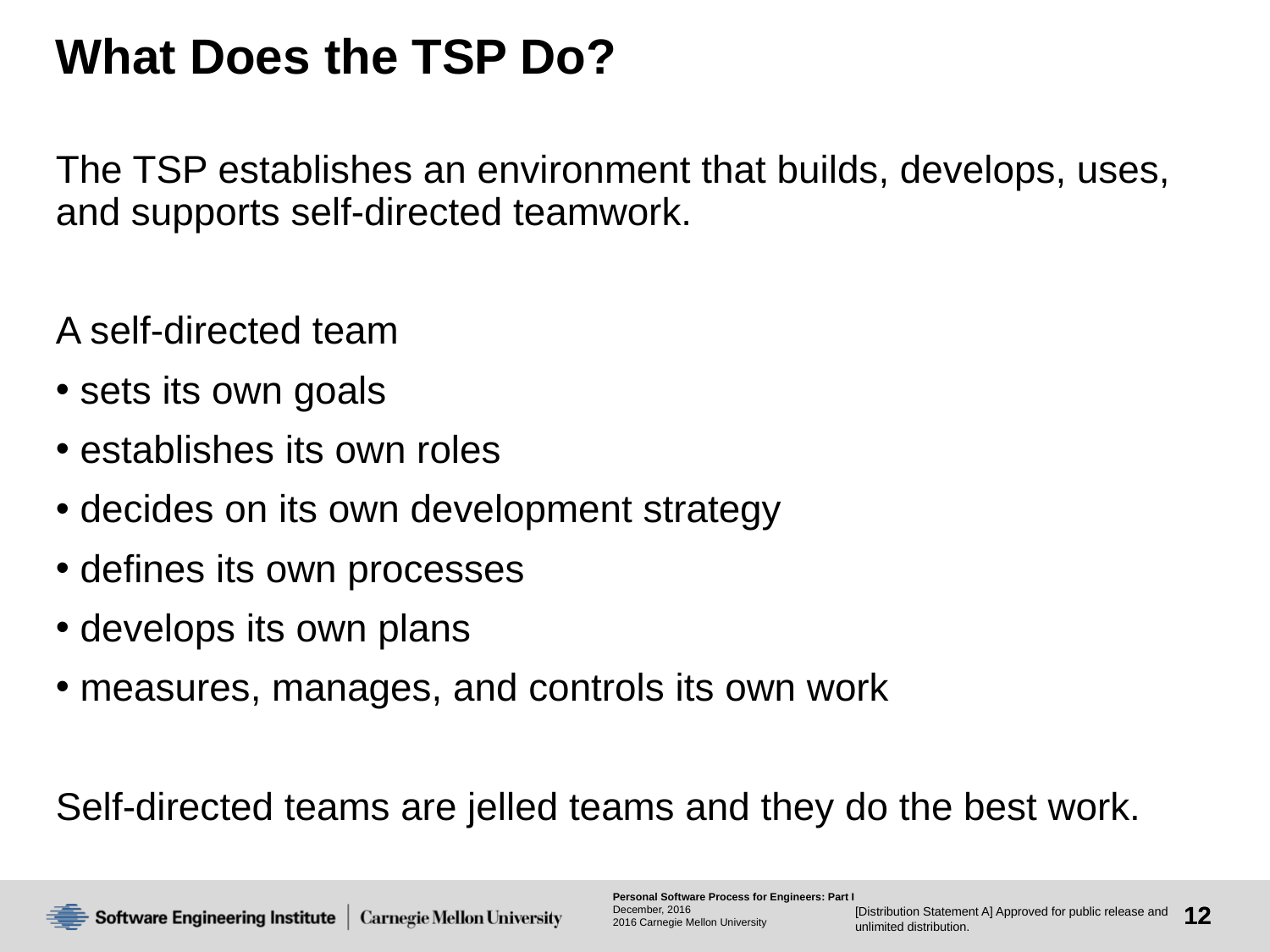

# What Does the TSP Do?
The TSP establishes an environment that builds, develops, uses, and supports self-directed teamwork.

A self-directed team
 sets its own goals
 establishes its own roles
 decides on its own development strategy
 defines its own processes
 develops its own plans
 measures, manages, and controls its own work

Self-directed teams are jelled teams and they do the best work.